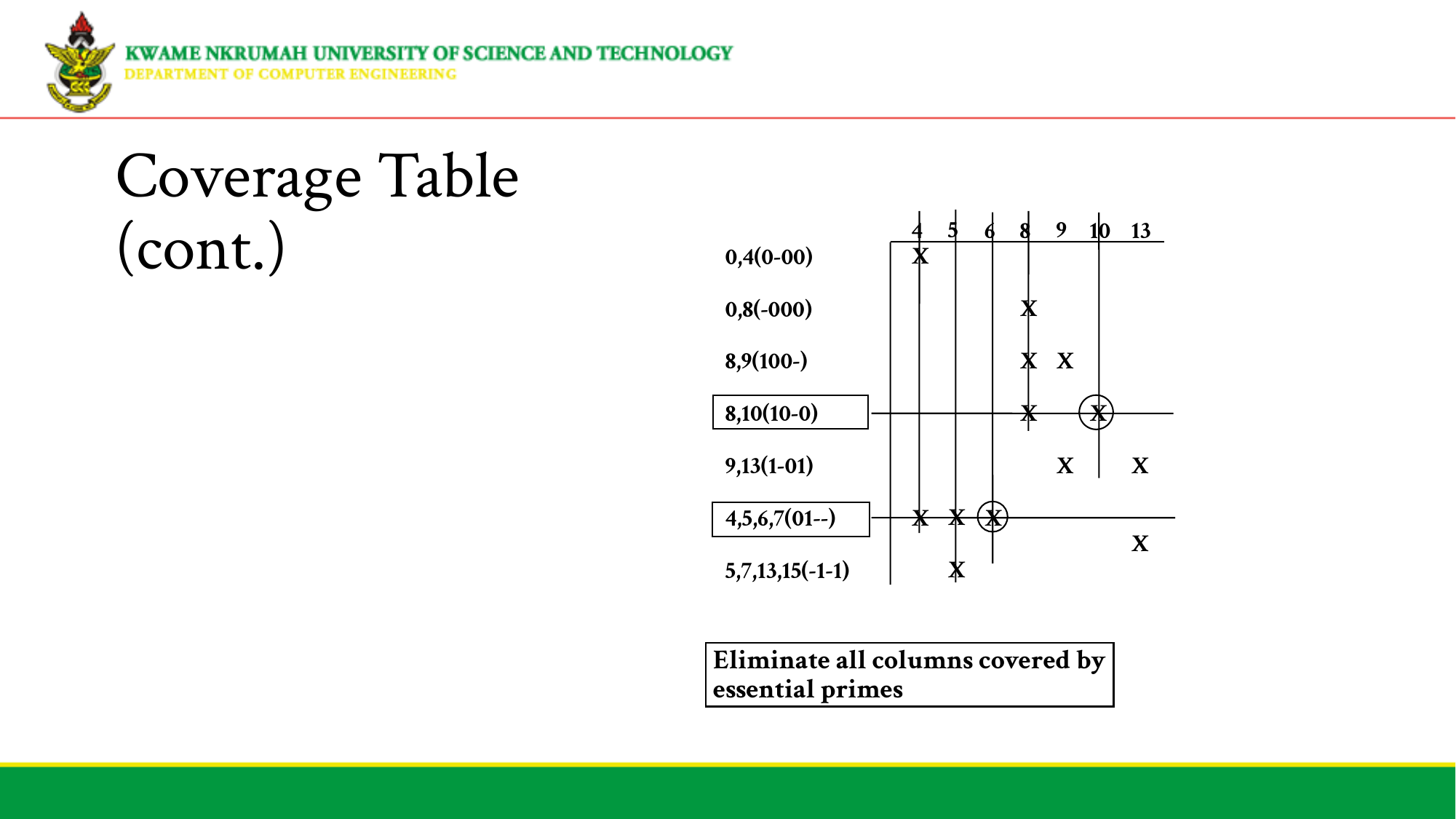

# Coverage Table (cont.)

5

X

X
9

X

X
4
X

X

6

X
8

X

X

X
10

X
13

X

X

0,4(0-00)

0,8(-000)

8,9(100-)

8,10(10-0)

9,13(1-01)

4,5,6,7(01--)

5,7,13,15(-1-1)

Eliminate all columns covered by
essential primes